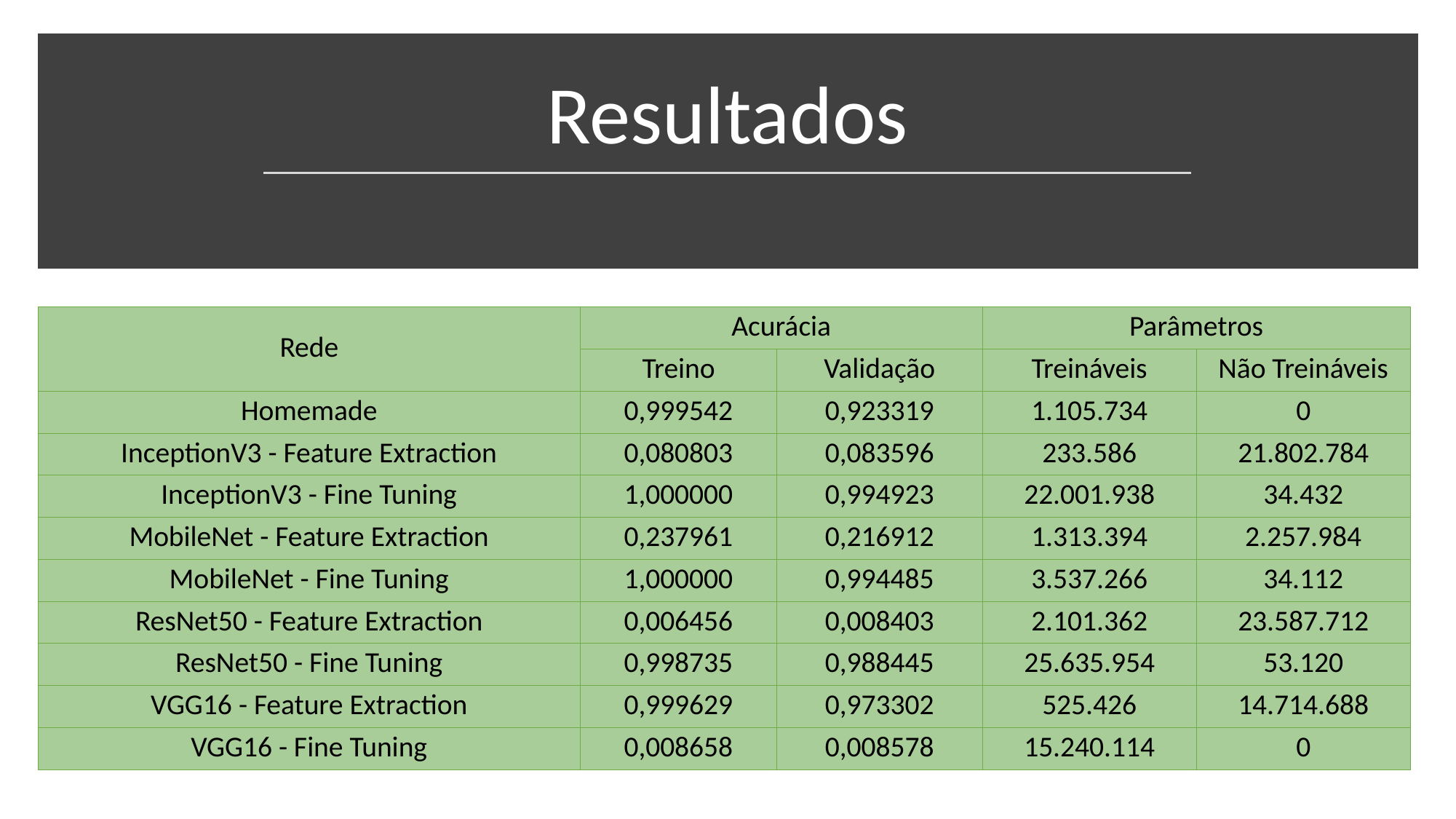

# Resultados
| Rede | Acurácia |  | Parâmetros |  |
| --- | --- | --- | --- | --- |
|  | Treino | Validação | Treináveis | Não Treináveis |
| Homemade | 0,999542 | 0,923319 | 1.105.734 | 0 |
| InceptionV3 - Feature Extraction | 0,080803 | 0,083596 | 233.586 | 21.802.784 |
| InceptionV3 - Fine Tuning | 1,000000 | 0,994923 | 22.001.938 | 34.432 |
| MobileNet - Feature Extraction | 0,237961 | 0,216912 | 1.313.394 | 2.257.984 |
| MobileNet - Fine Tuning | 1,000000 | 0,994485 | 3.537.266 | 34.112 |
| ResNet50 - Feature Extraction | 0,006456 | 0,008403 | 2.101.362 | 23.587.712 |
| ResNet50 - Fine Tuning | 0,998735 | 0,988445 | 25.635.954 | 53.120 |
| VGG16 - Feature Extraction | 0,999629 | 0,973302 | 525.426 | 14.714.688 |
| VGG16 - Fine Tuning | 0,008658 | 0,008578 | 15.240.114 | 0 |